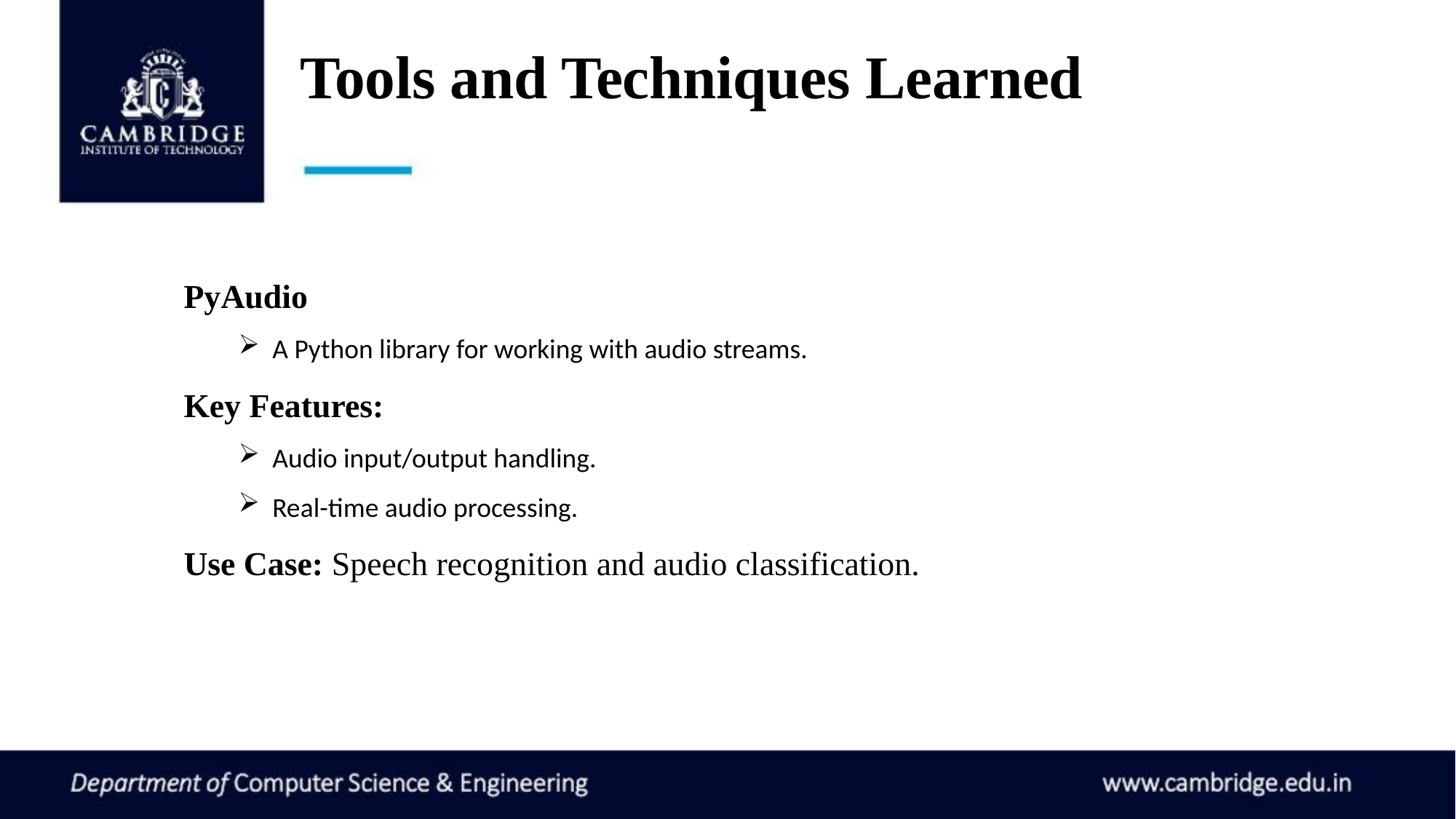

# Tools and Techniques Learned
PyAudio
A Python library for working with audio streams.
Key Features:
Audio input/output handling.
Real-time audio processing.
Use Case: Speech recognition and audio classification.